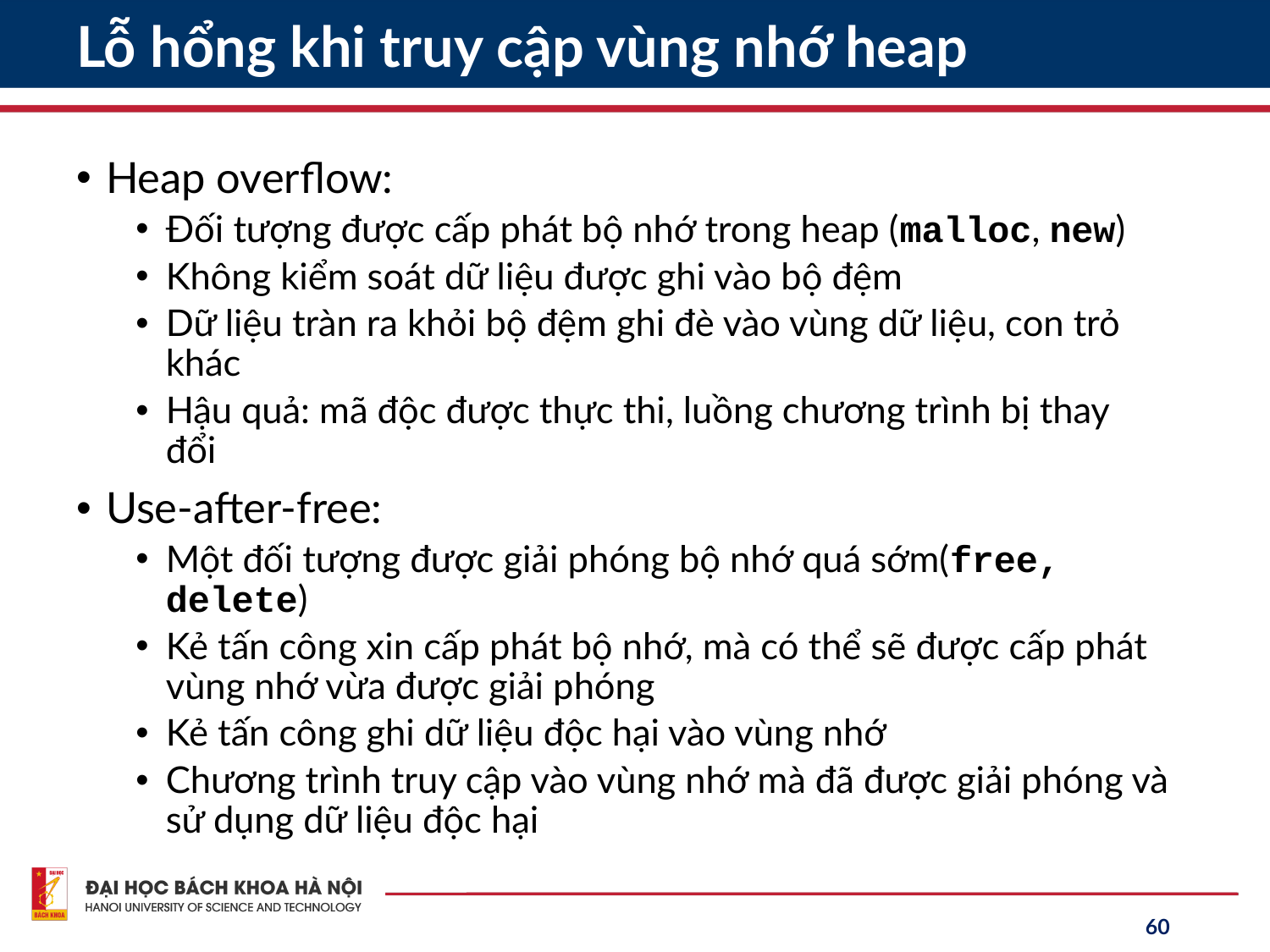

# Lỗ hổng khi truy cập vùng nhớ heap
Heap overflow:
Đối tượng được cấp phát bộ nhớ trong heap (malloc, new)
Không kiểm soát dữ liệu được ghi vào bộ đệm
Dữ liệu tràn ra khỏi bộ đệm ghi đè vào vùng dữ liệu, con trỏ khác
Hậu quả: mã độc được thực thi, luồng chương trình bị thay đổi
Use-after-free:
Một đối tượng được giải phóng bộ nhớ quá sớm(free, delete)
Kẻ tấn công xin cấp phát bộ nhớ, mà có thể sẽ được cấp phát vùng nhớ vừa được giải phóng
Kẻ tấn công ghi dữ liệu độc hại vào vùng nhớ
Chương trình truy cập vào vùng nhớ mà đã được giải phóng và sử dụng dữ liệu độc hại
60